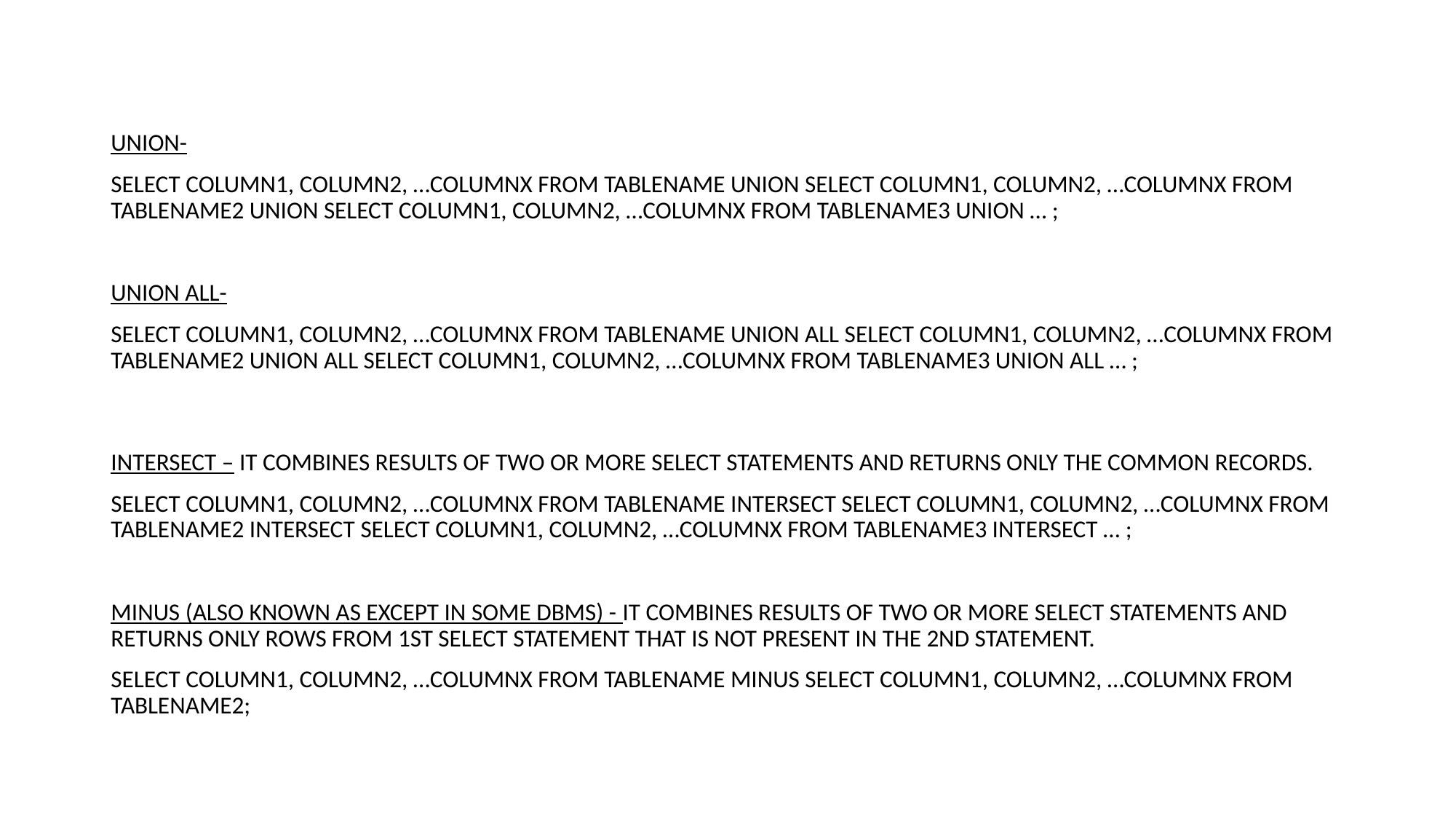

Union-
select column1, column2, …columnX from tablename Union select column1, column2, …columnX from tablename2 Union select column1, column2, …columnX from tablename3 Union … ;

Union All-
select column1, column2, …columnX from tablename Union All select column1, column2, …columnX from tablename2 Union All select column1, column2, …columnX from tablename3 Union All … ;

Intersect – It combines results of two or more select statements and returns only the common records.
select column1, column2, …columnX from tablename Intersect select column1, column2, …columnX from tablename2 Intersect select column1, column2, …columnX from tablename3 Intersect … ;

Minus (also known as Except in some DBMS) - It combines results of two or more select statements and returns only rows from 1st select statement that is not present in the 2nd statement.
select column1, column2, …columnX from tablename Minus select column1, column2, …columnX from tablename2;